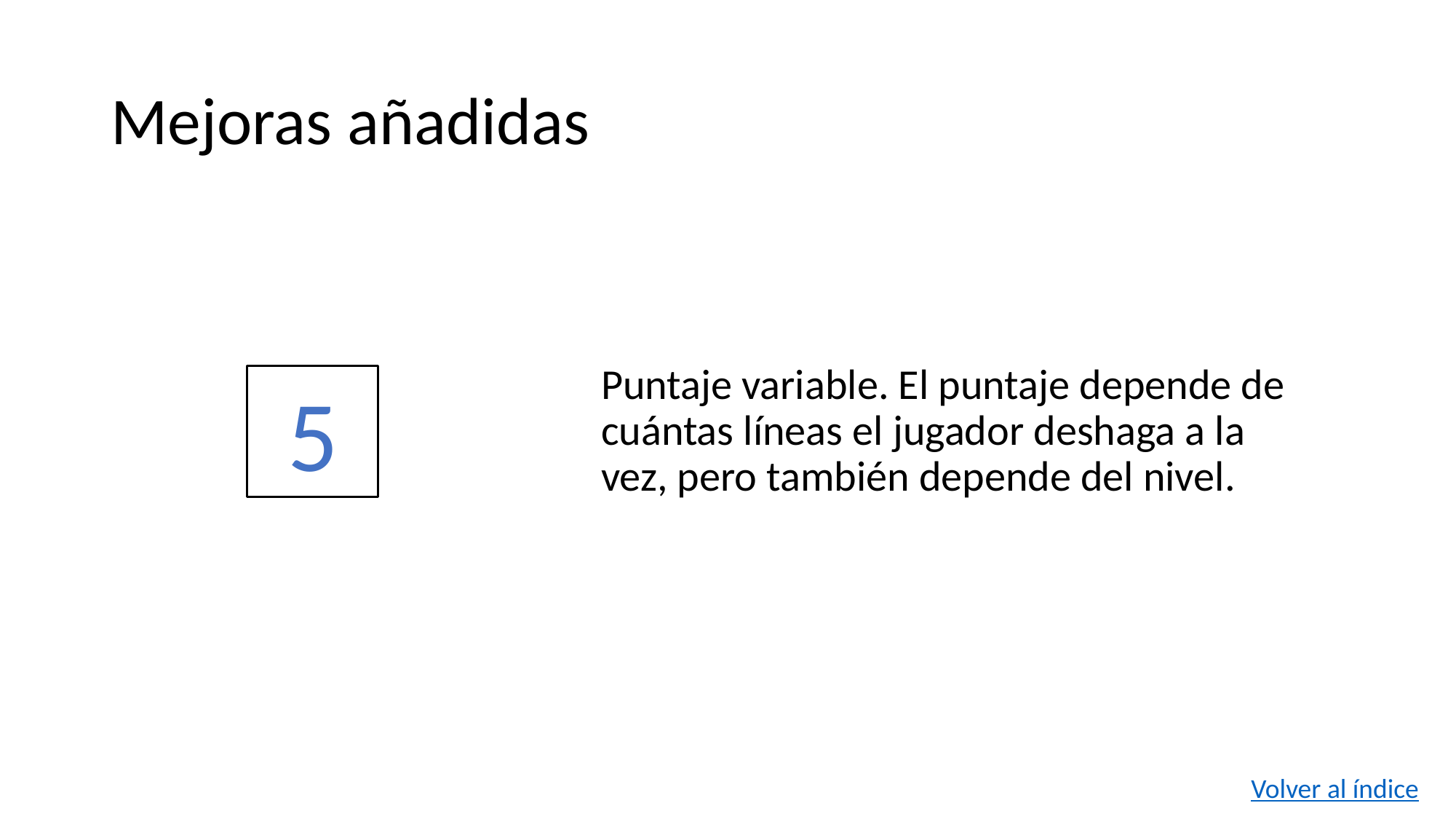

# Mejoras añadidas
Puntaje variable. El puntaje depende de cuántas líneas el jugador deshaga a la vez, pero también depende del nivel.
5
Volver al índice